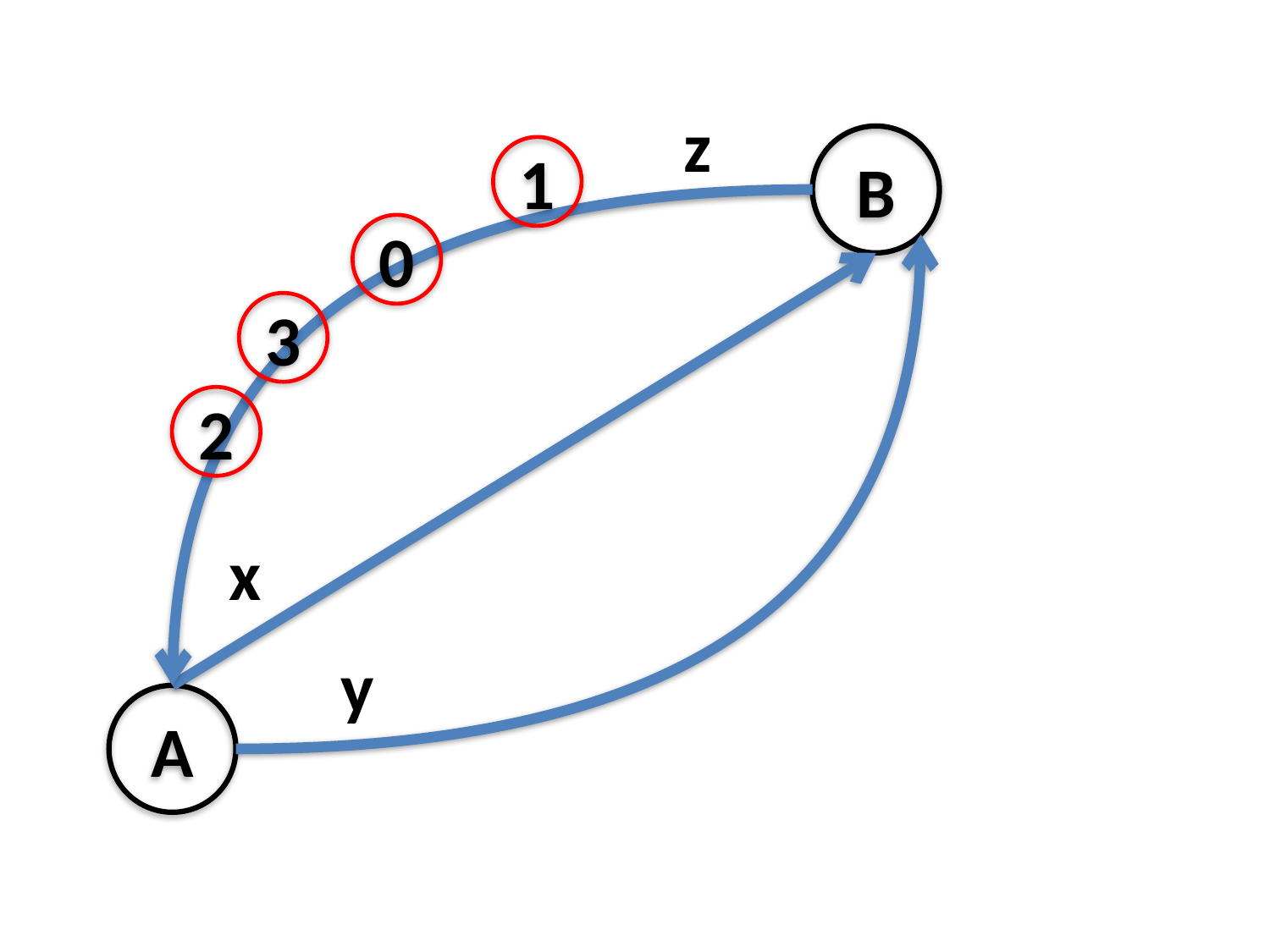

z
B
1
0
3
2
x
y
A